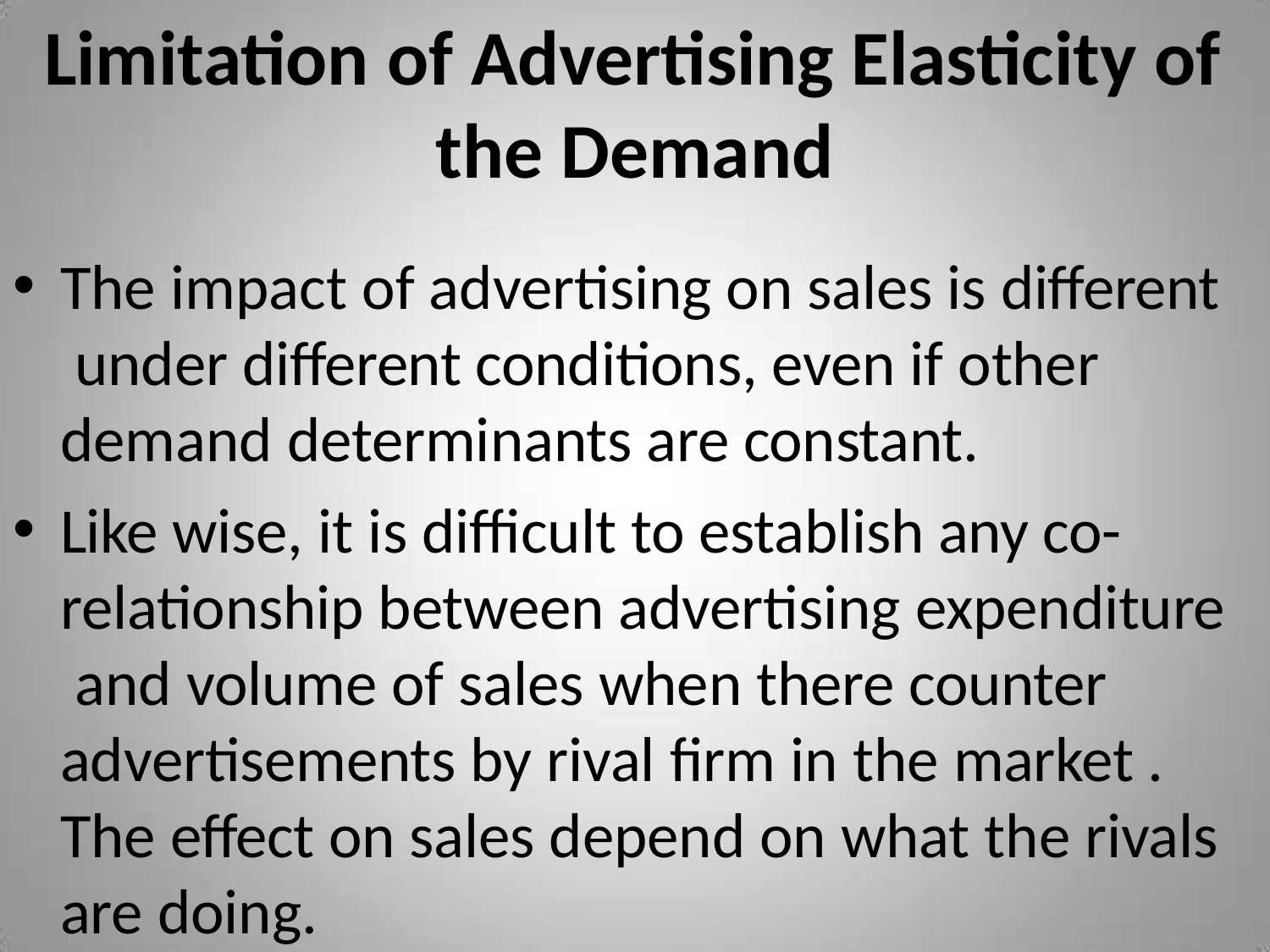

# Limitation of Advertising Elasticity of  the Demand
The impact of advertising on sales is different  under different conditions, even if other  demand determinants are constant.
Like wise, it is difficult to establish any co-  relationship between advertising expenditure  and volume of sales when there counter  advertisements by rival firm in the market .  The effect on sales depend on what the rivals  are doing.